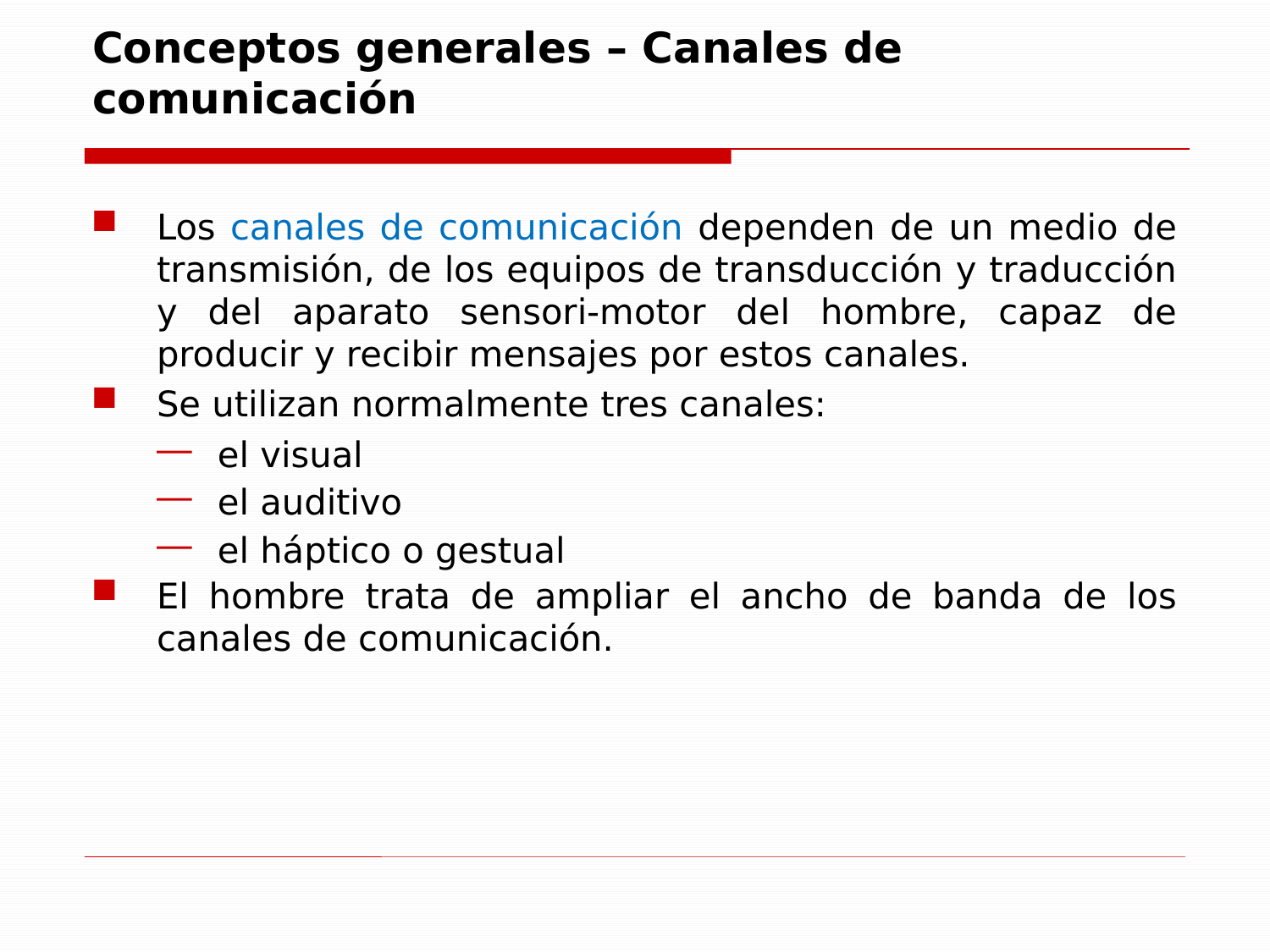

# Conceptos generales – Canales de comunicación
Los canales de comunicación dependen de un medio de transmisión, de los equipos de transducción y traducción y del aparato sensori-motor del hombre, capaz de producir y recibir mensajes por estos canales.
Se utilizan normalmente tres canales:
el visual
el auditivo
el háptico o gestual
El hombre trata de ampliar el ancho de banda de los canales de comunicación.